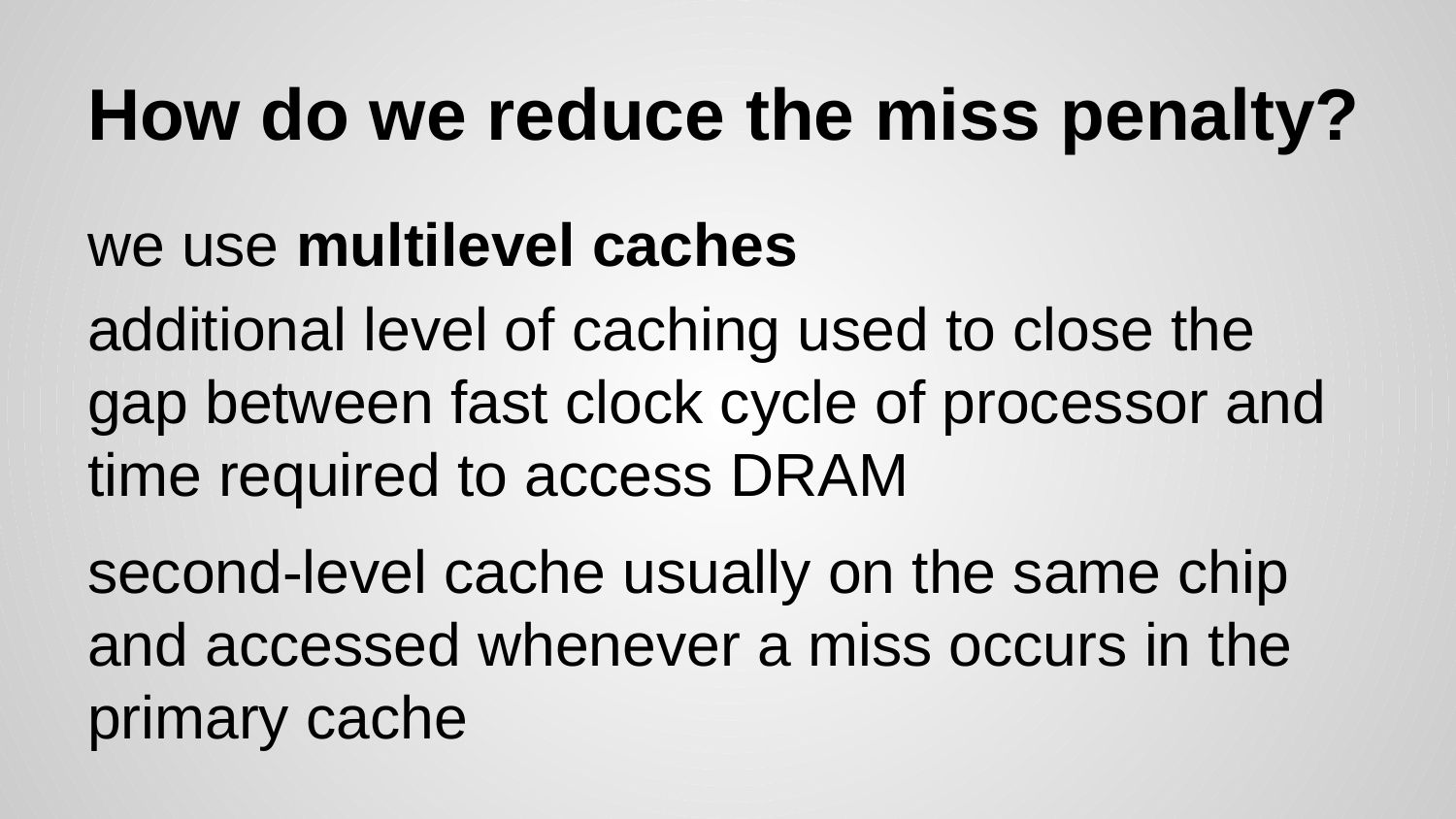

# How do we reduce the miss penalty?
we use multilevel caches
additional level of caching used to close the gap between fast clock cycle of processor and time required to access DRAM
second-level cache usually on the same chip and accessed whenever a miss occurs in the primary cache